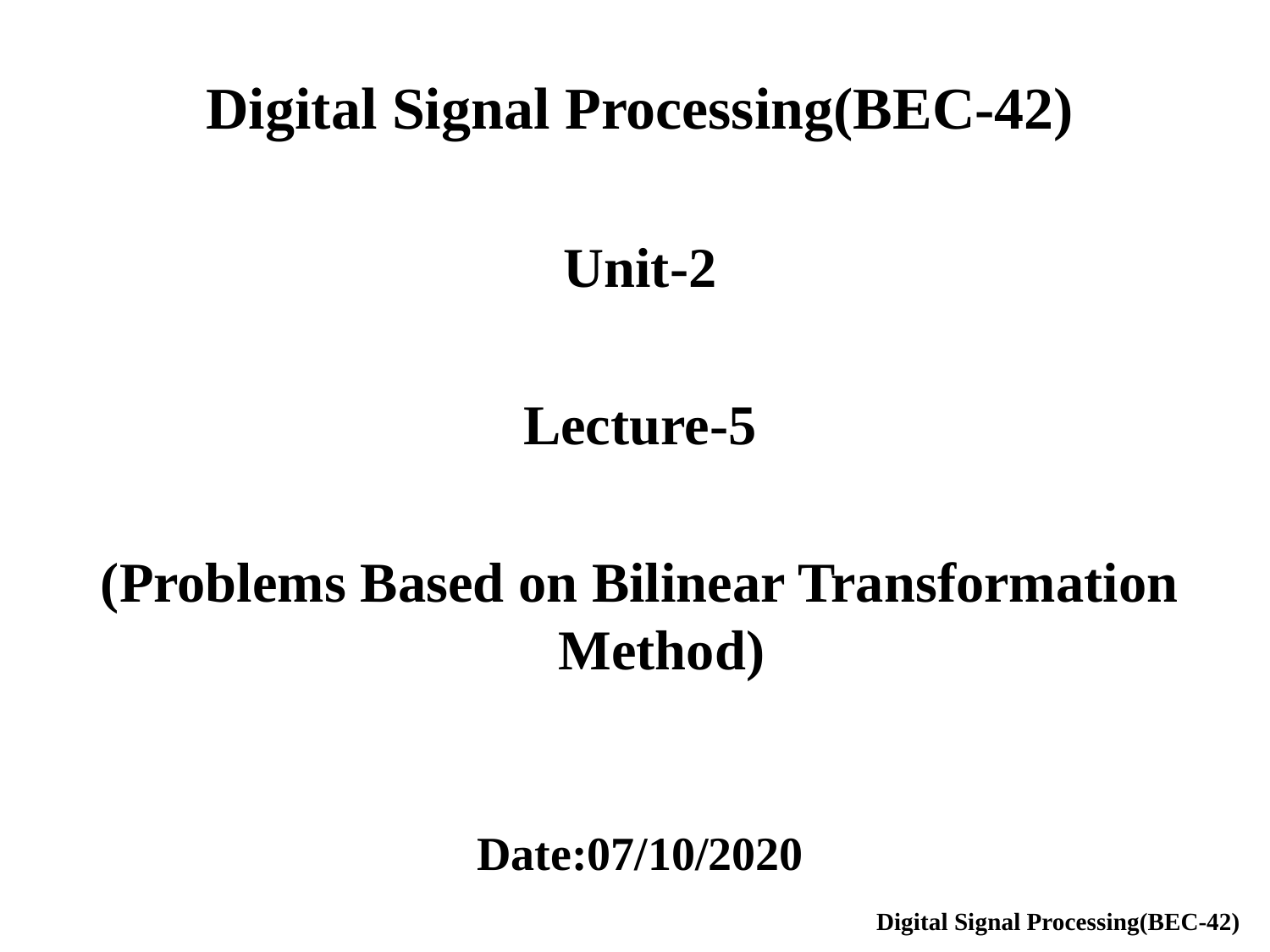

Digital Signal Processing(BEC-42)

Unit-2

Lecture-5

(Problems Based on Bilinear Transformation Method)

Date:07/10/2020
Digital Signal Processing(BEC-42)